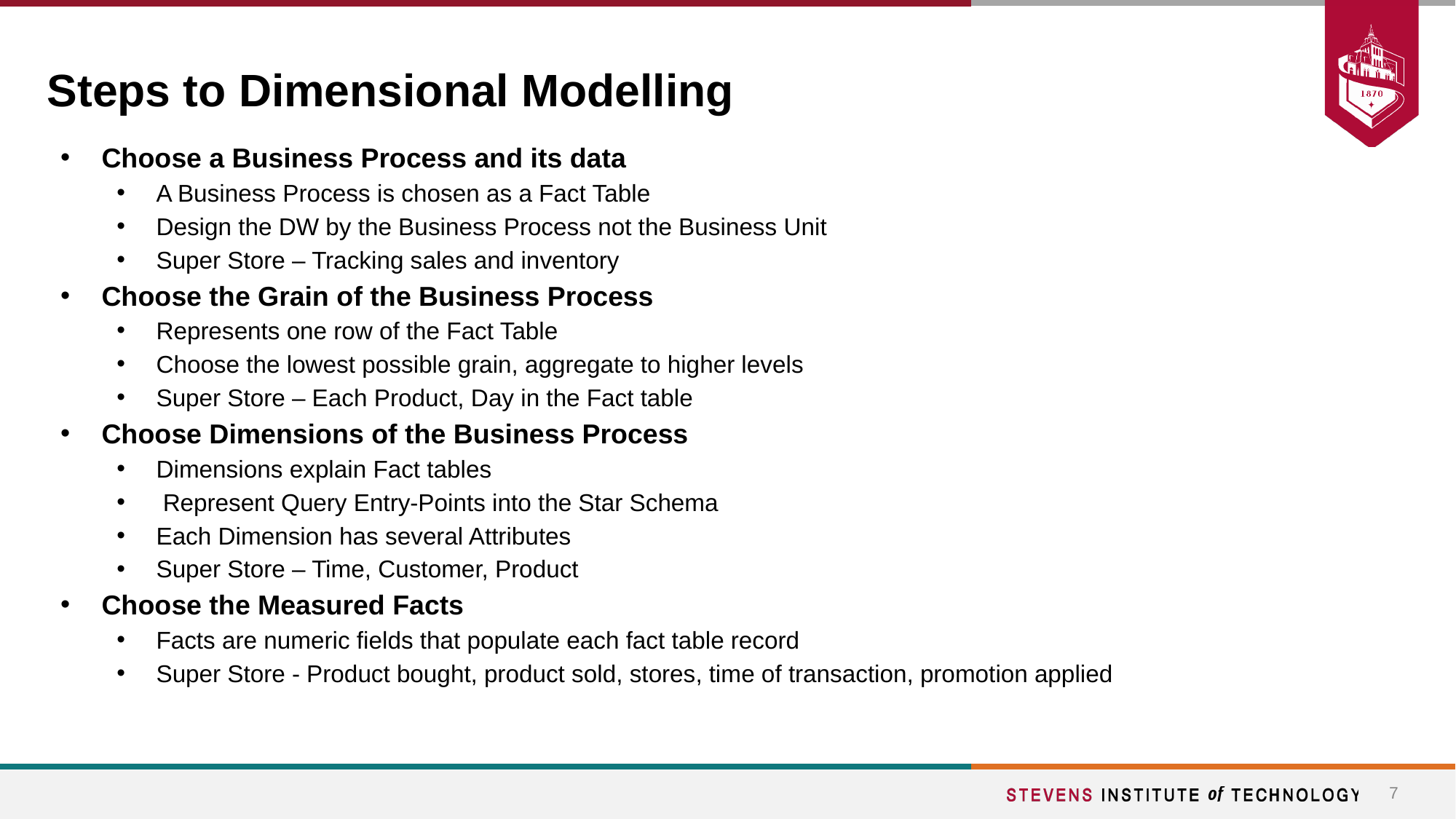

# Steps to Dimensional Modelling
Choose a Business Process and its data
A Business Process is chosen as a Fact Table
Design the DW by the Business Process not the Business Unit
Super Store – Tracking sales and inventory
Choose the Grain of the Business Process
Represents one row of the Fact Table
Choose the lowest possible grain, aggregate to higher levels
Super Store – Each Product, Day in the Fact table
Choose Dimensions of the Business Process
Dimensions explain Fact tables
 Represent Query Entry-Points into the Star Schema
Each Dimension has several Attributes
Super Store – Time, Customer, Product
Choose the Measured Facts
Facts are numeric fields that populate each fact table record
Super Store - Product bought, product sold, stores, time of transaction, promotion applied

7